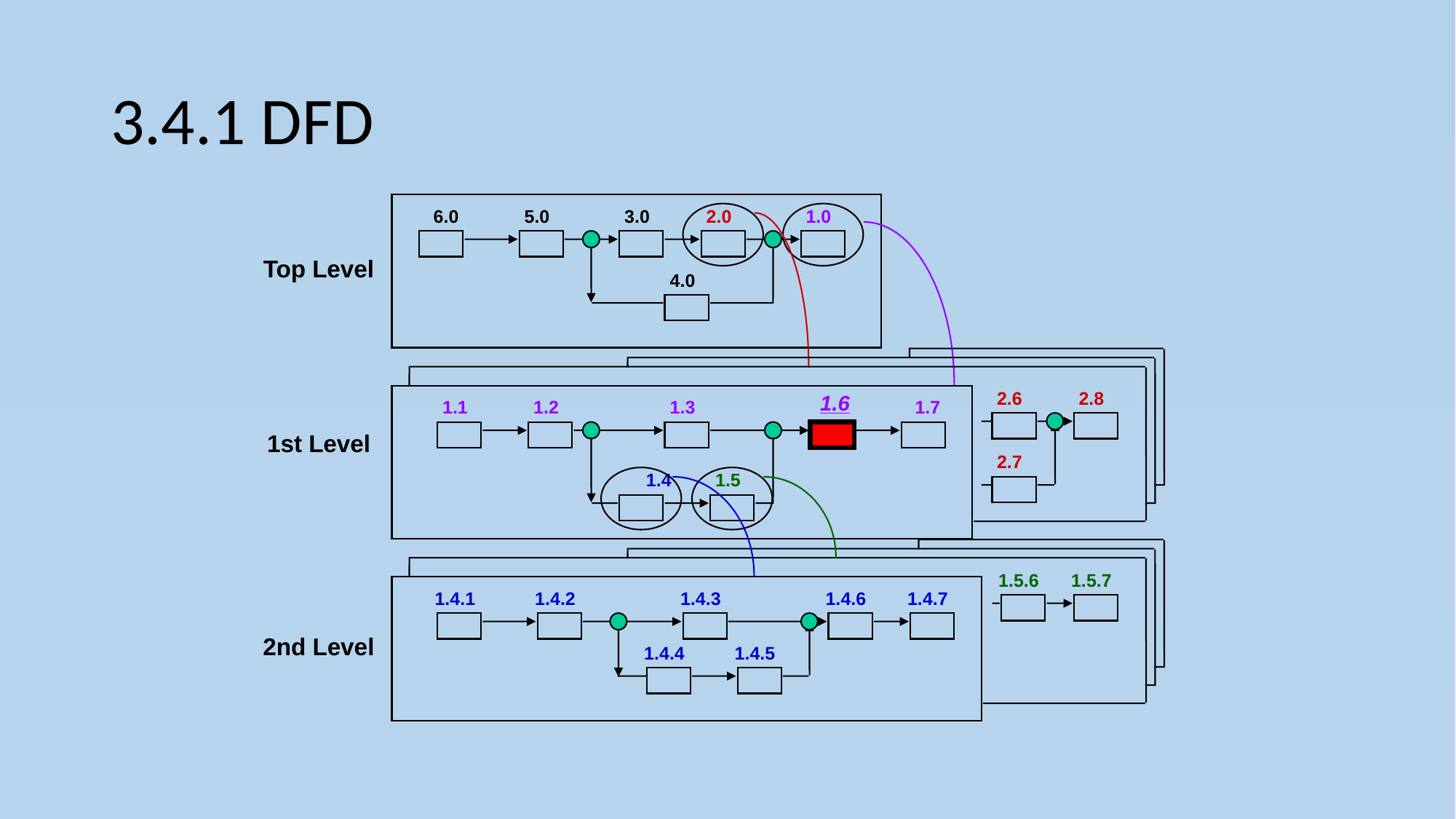

3.4.1 DFD

6.0
5.0
3.0
2.0
1.0

Top Level

1st Level

2nd Level
4.0

2.6
2.8
1.6

1.1
1.2
1.3
1.7

2.7
1.4

1.5

1.5.6
1.5.7

1.4.1
1.4.2
1.4.3
1.4.6
1.4.7

1.4.4
1.4.5